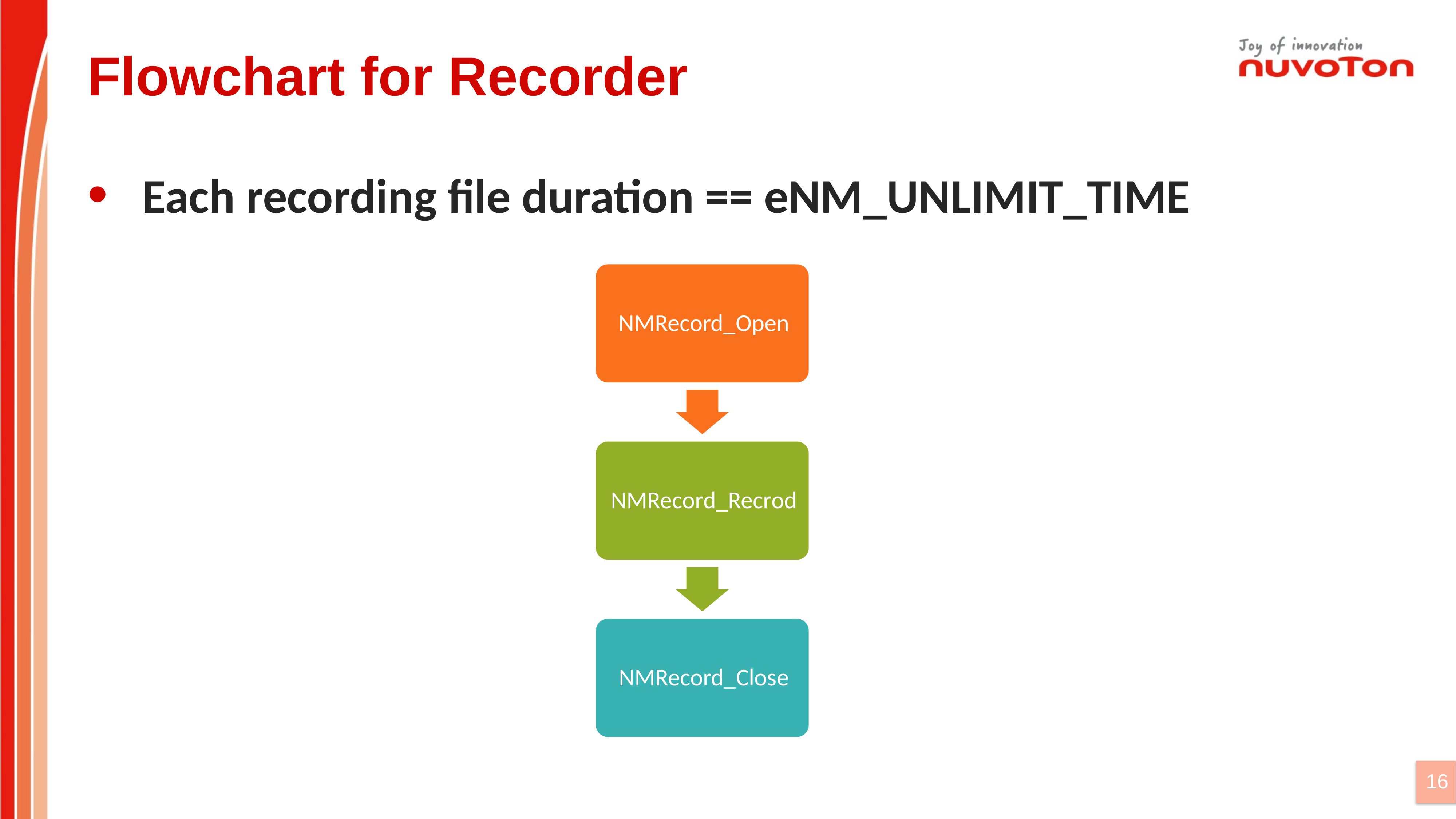

# Flowchart for Recorder
Each recording file duration == eNM_UNLIMIT_TIME

NMRecord_Open

NMRecord_Recrod

NMRecord_Close
16